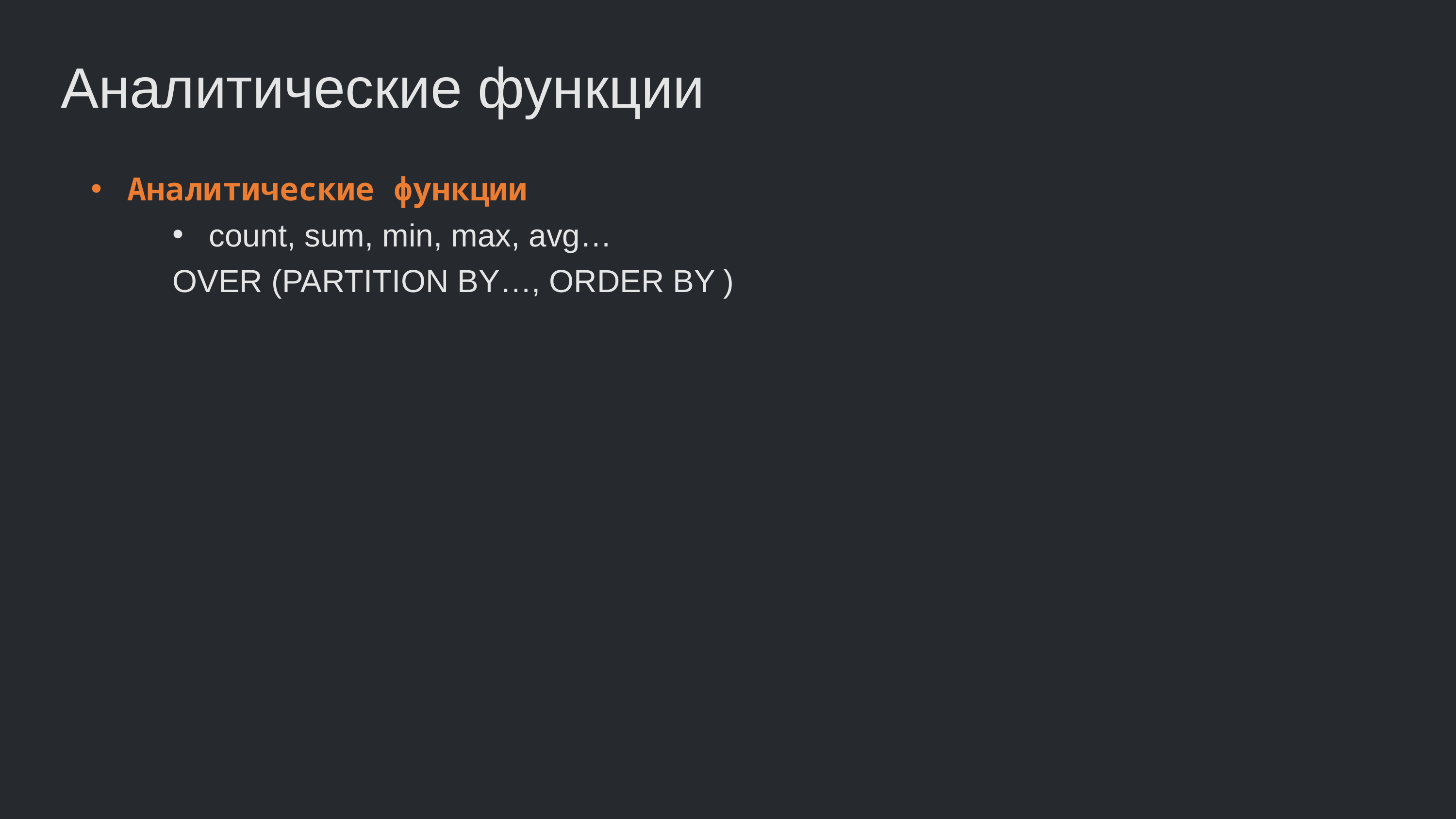

Аналитические функции
Аналитические функции
count, sum, min, max, avg…
OVER (PARTITION BY…, ORDER BY )